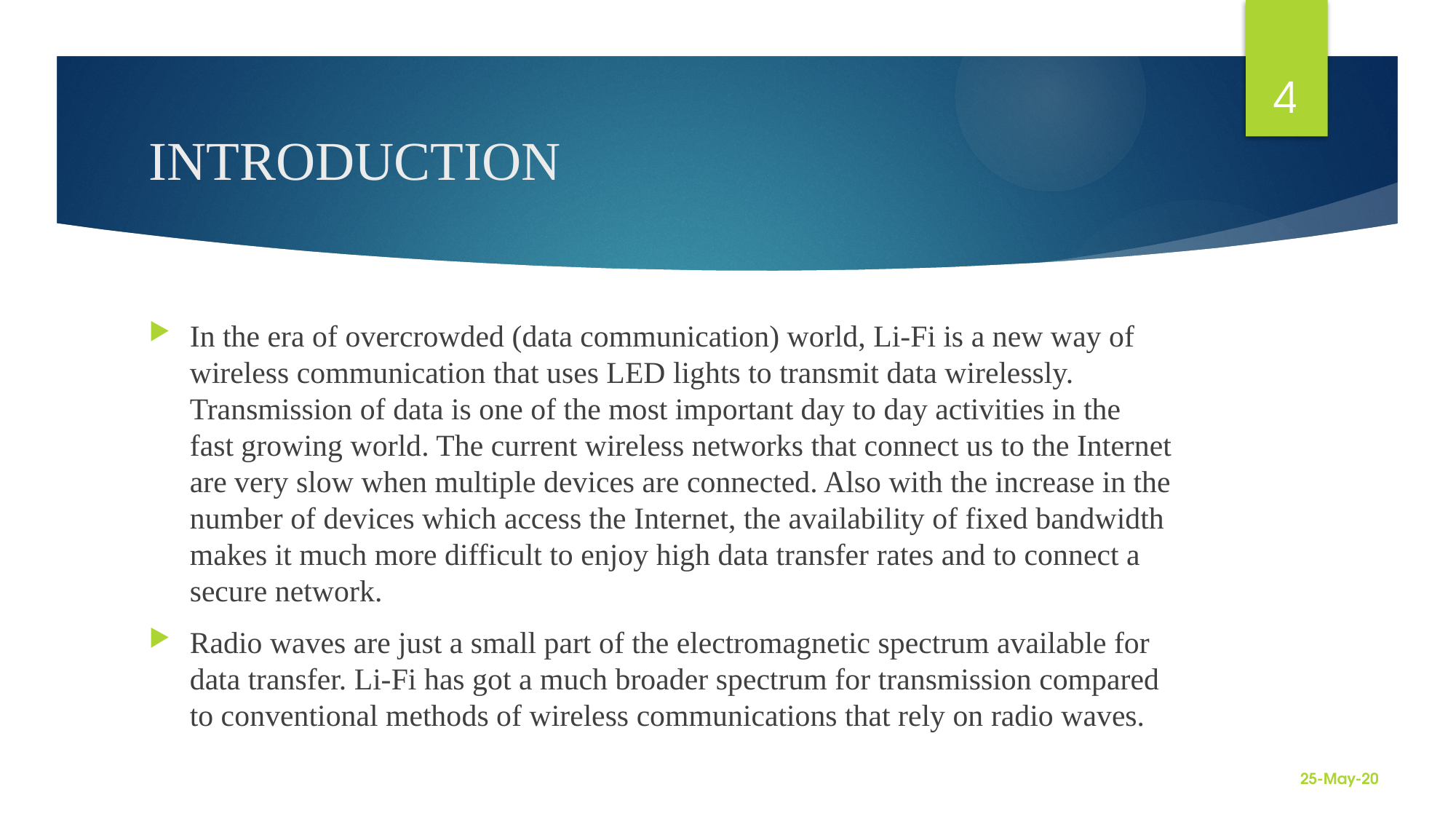

4
# INTRODUCTION
In the era of overcrowded (data communication) world, Li-Fi is a new way of wireless communication that uses LED lights to transmit data wirelessly. Transmission of data is one of the most important day to day activities in the fast growing world. The current wireless networks that connect us to the Internet are very slow when multiple devices are connected. Also with the increase in the number of devices which access the Internet, the availability of fixed bandwidth makes it much more difficult to enjoy high data transfer rates and to connect a secure network.
Radio waves are just a small part of the electromagnetic spectrum available for data transfer. Li-Fi has got a much broader spectrum for transmission compared to conventional methods of wireless communications that rely on radio waves.
25-May-20